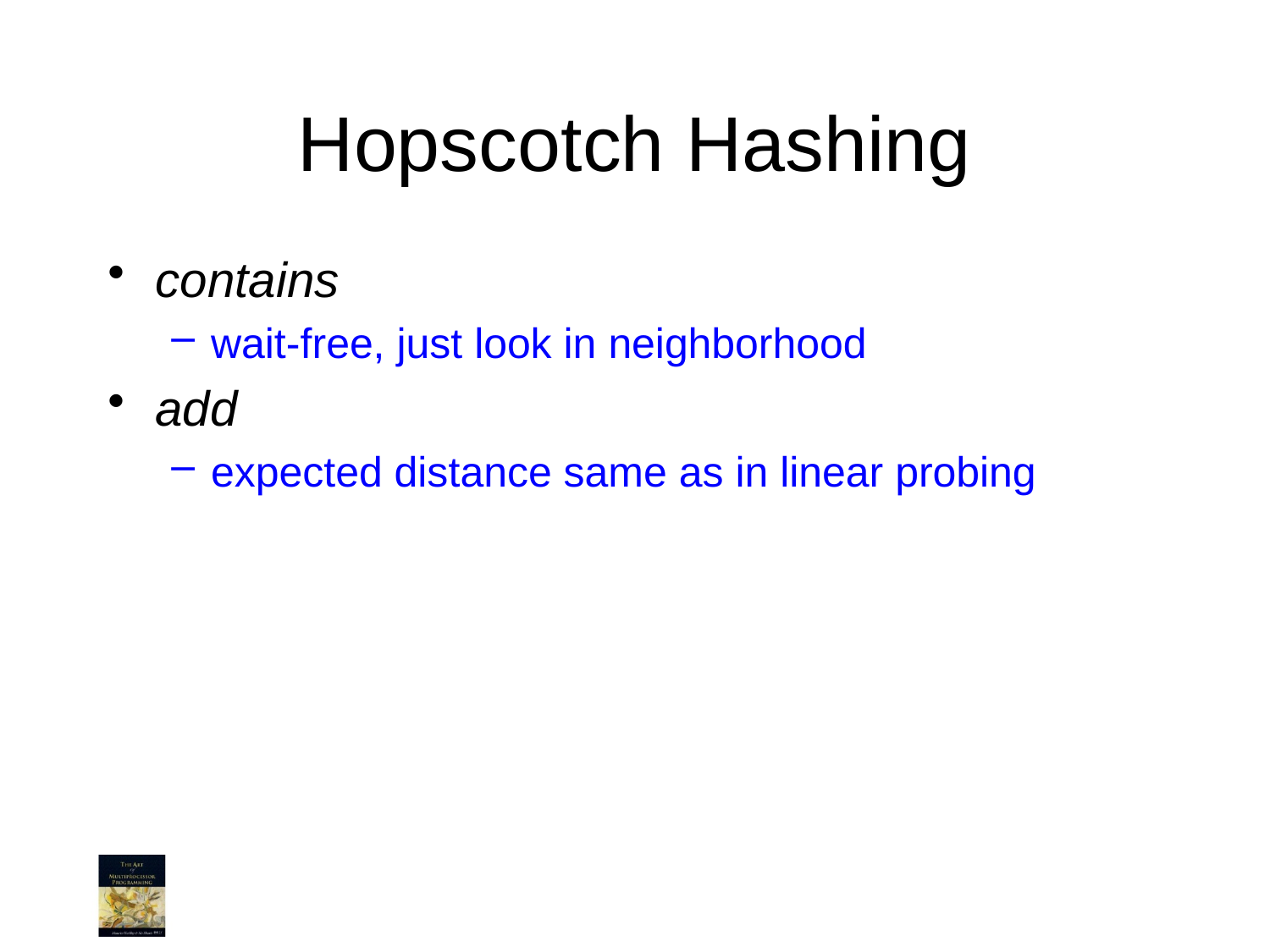

# Hopscotch Hashing
contains
wait-free, just look in neighborhood
add
expected distance same as in linear probing